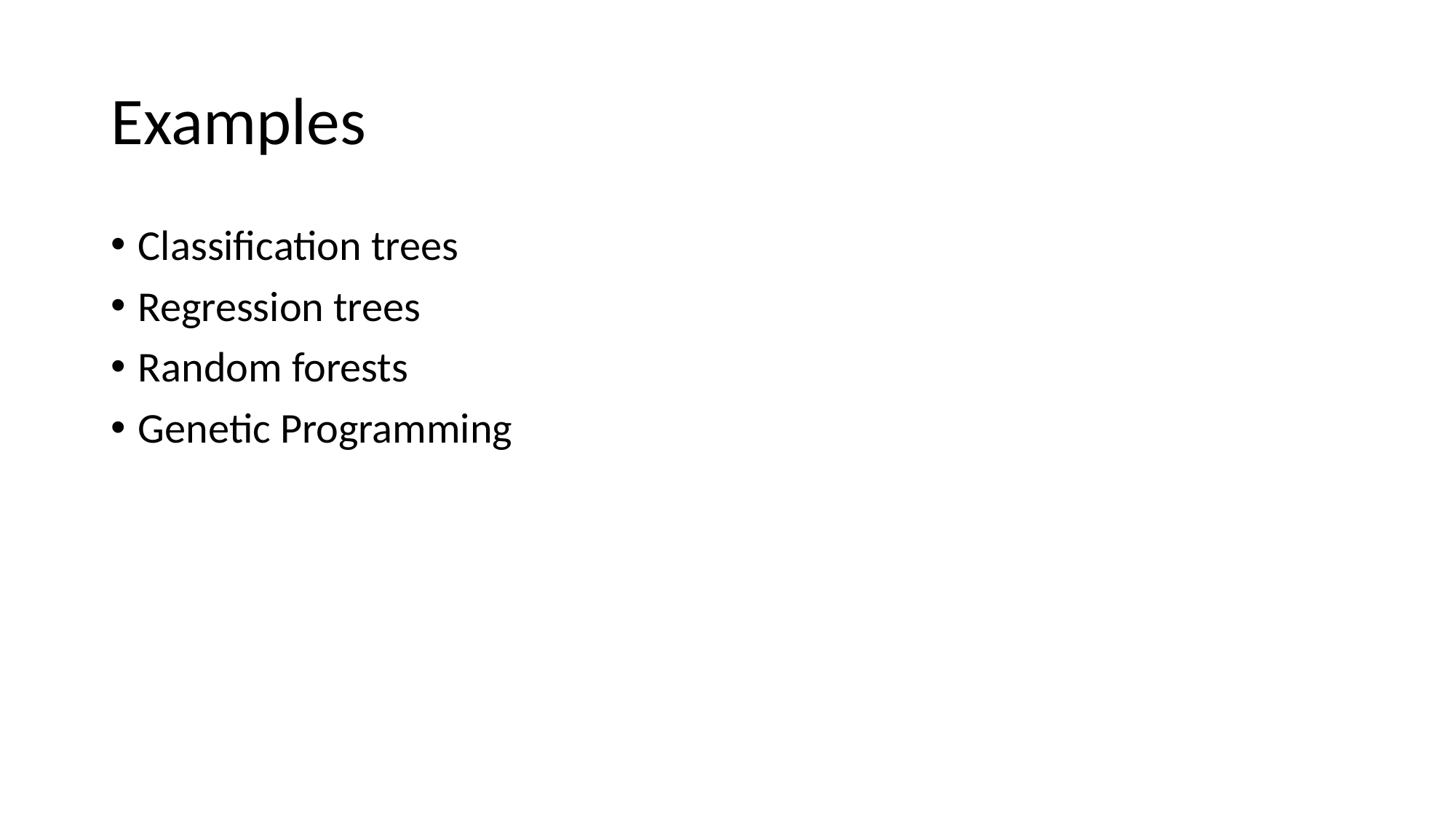

# Examples
Classification trees
Regression trees
Random forests
Genetic Programming